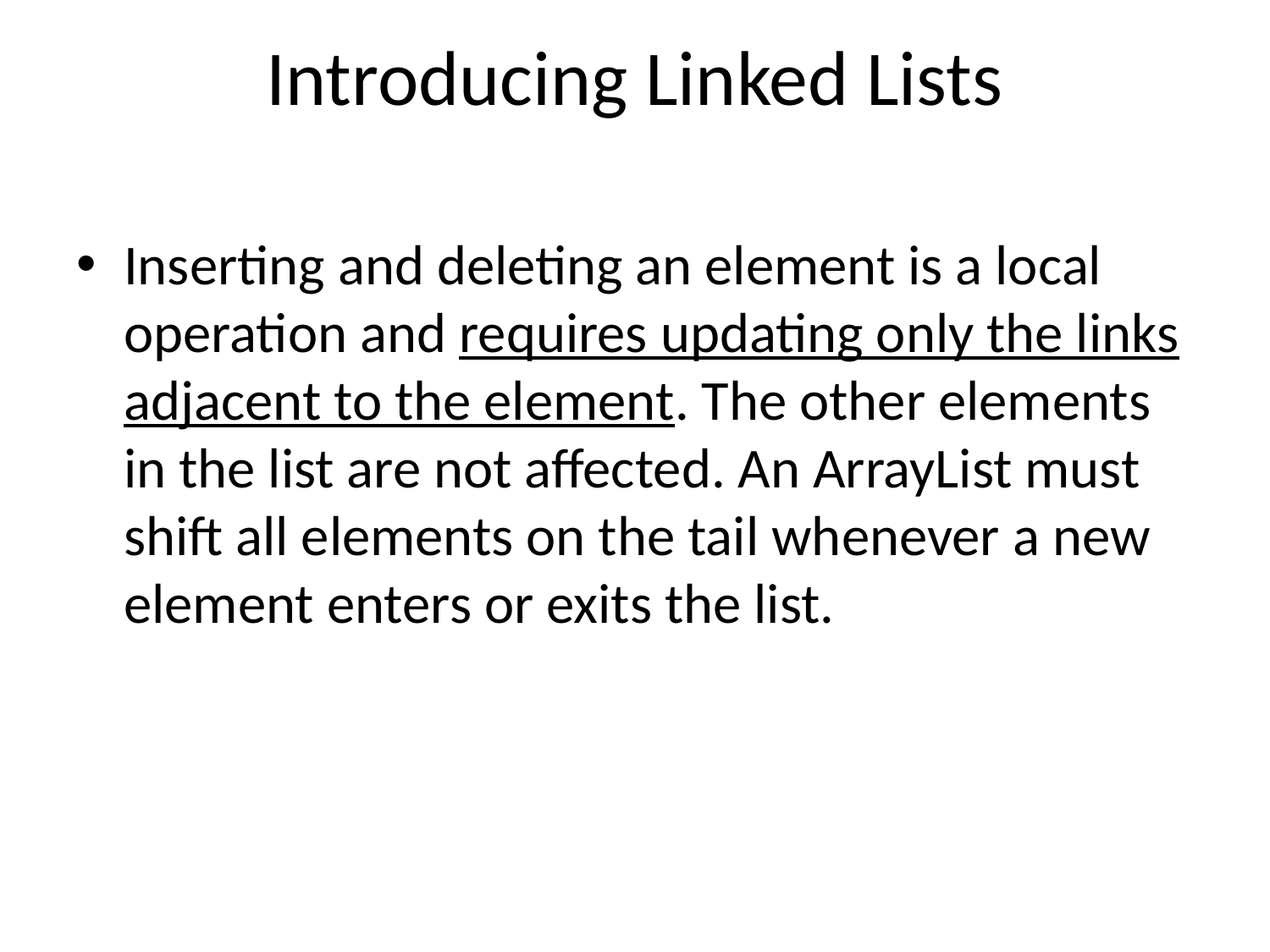

# Introducing Linked Lists
Inserting and deleting an element is a local operation and requires updating only the links adjacent to the element. The other elements in the list are not affected. An ArrayList must shift all elements on the tail whenever a new element enters or exits the list.